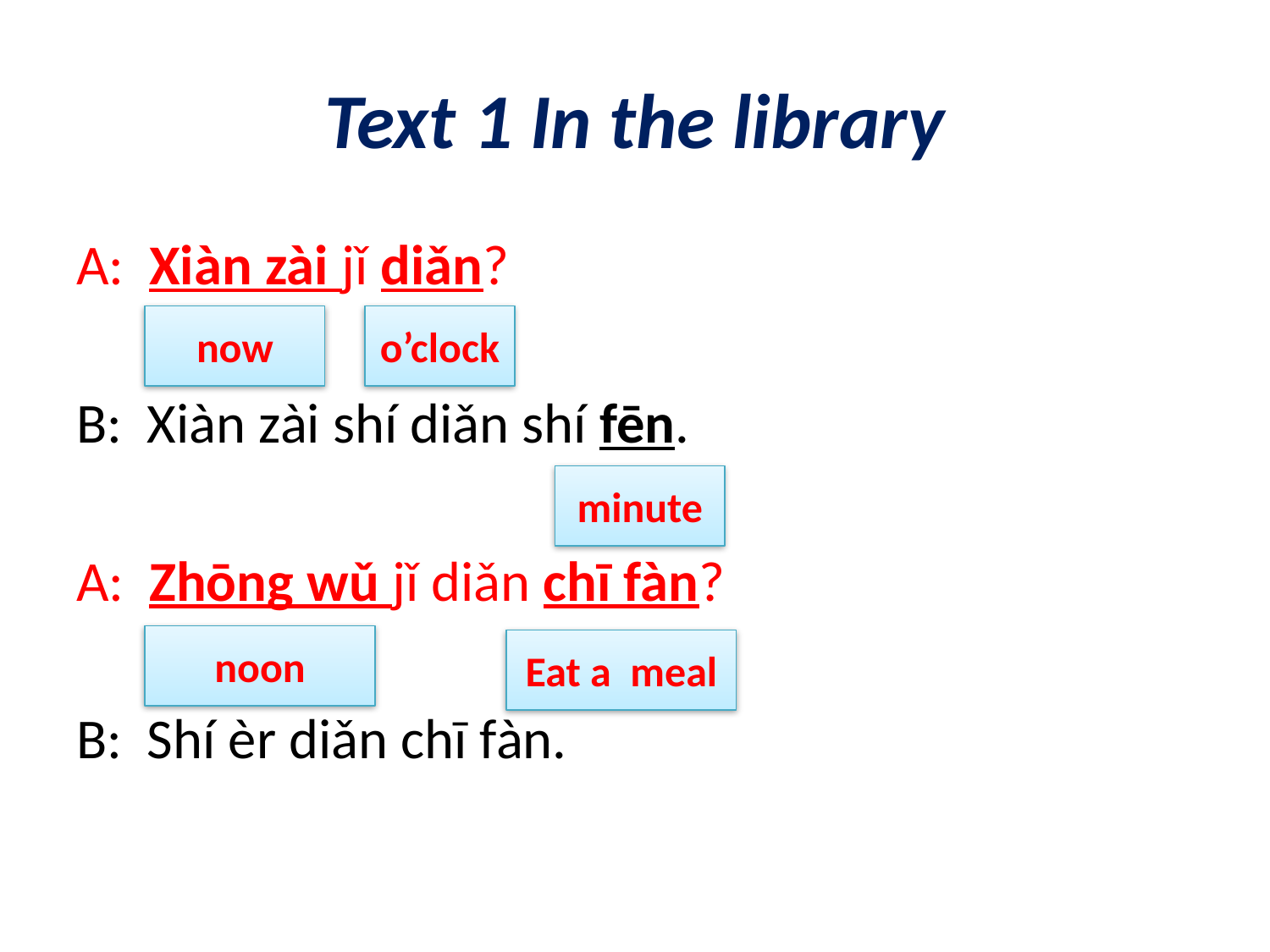

# Text 1 In the library
A:  Xiàn zài jǐ diǎn?

B:  Xiàn zài shí diǎn shí fēn.

A:  Zhōng wǔ jǐ diǎn chī fàn?

B:  Shí èr diǎn chī fàn.
now
o’clock
minute
noon
Eat a  meal